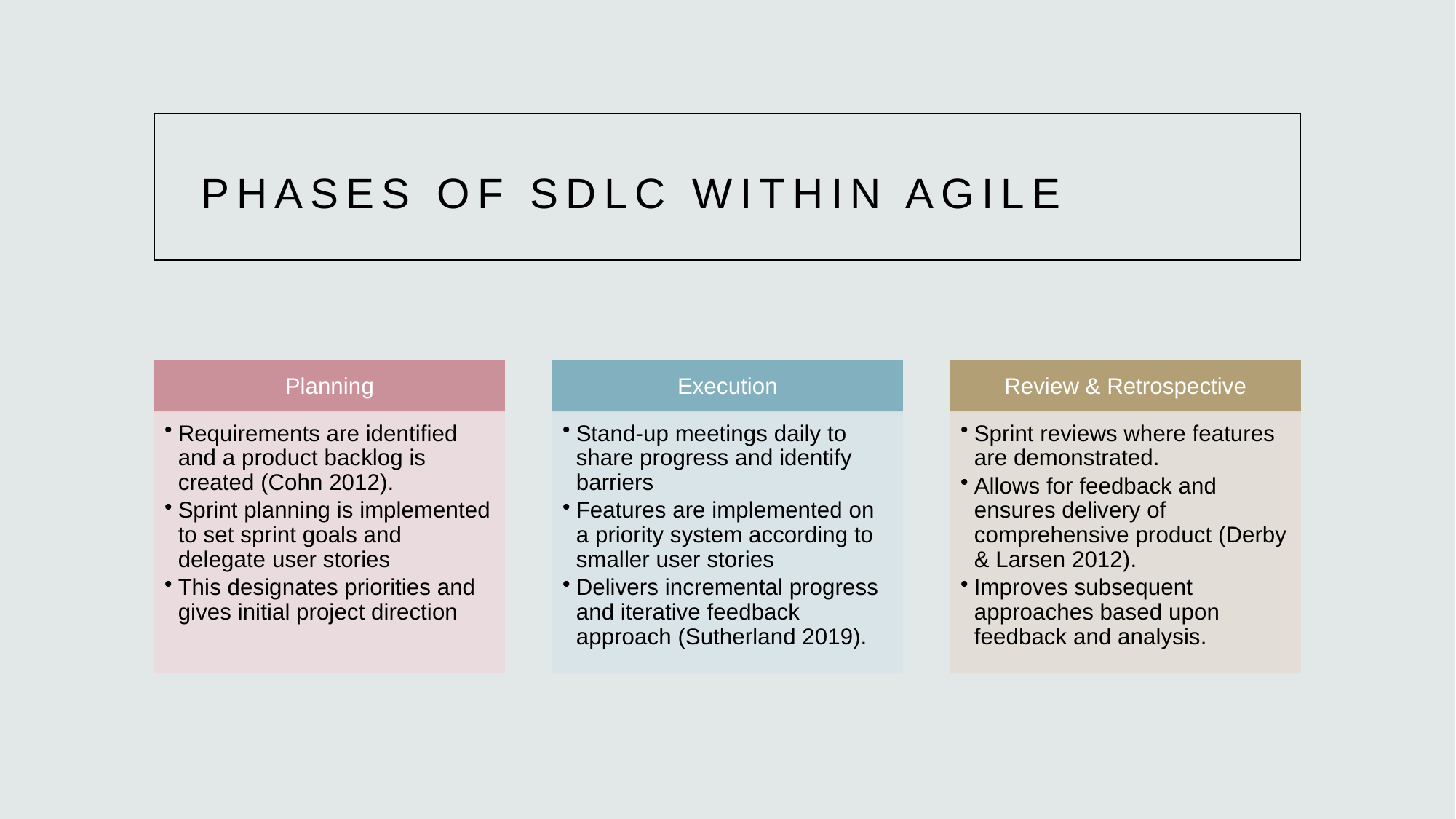

# Phases of SDLC within Agile
Planning
Requirements are identified and a product backlog is created (Cohn 2012).
Sprint planning is implemented to set sprint goals and delegate user stories
This designates priorities and gives initial project direction
Execution
Stand-up meetings daily to share progress and identify barriers
Features are implemented on a priority system according to smaller user stories
Delivers incremental progress and iterative feedback approach (Sutherland 2019).
Review & Retrospective
Sprint reviews where features are demonstrated.
Allows for feedback and ensures delivery of comprehensive product (Derby & Larsen 2012).
Improves subsequent approaches based upon feedback and analysis.